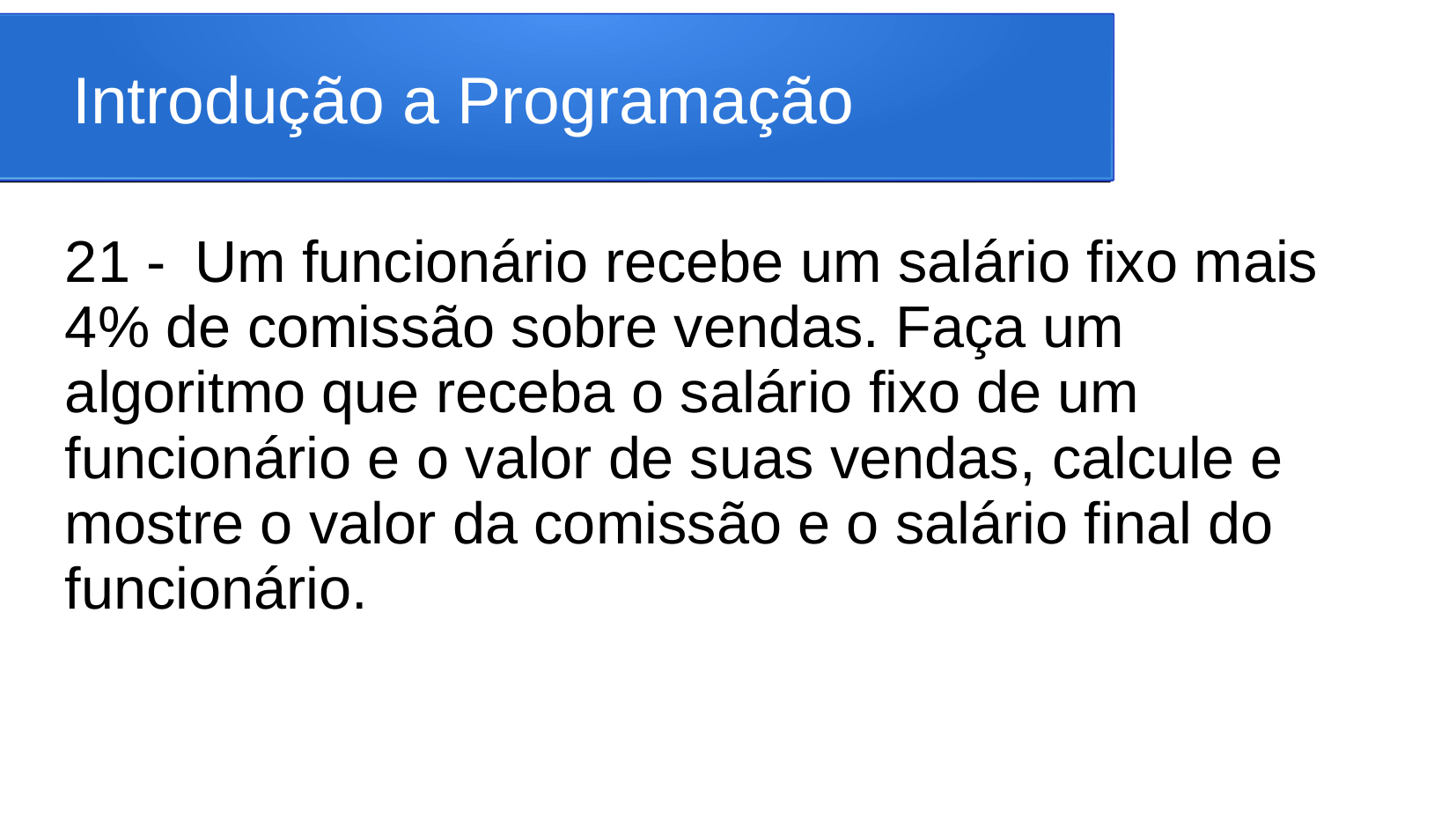

# Introdução a Programação
21 -	Um funcionário recebe um salário fixo mais 4% de comissão sobre vendas. Faça um algoritmo que receba o salário fixo de um funcionário e o valor de suas vendas, calcule e mostre o valor da comissão e o salário final do funcionário.